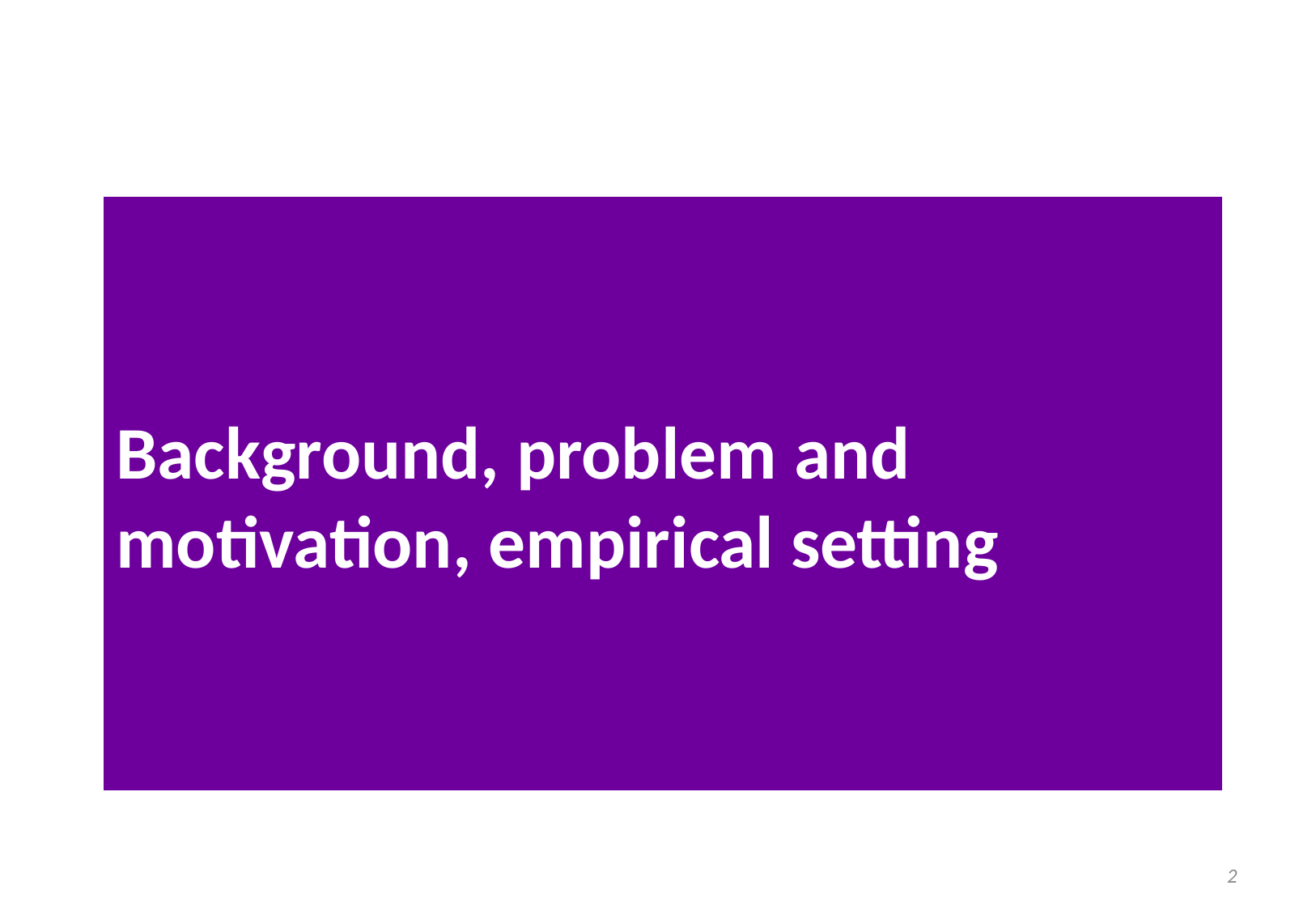

#
Background, problem and motivation, empirical setting
2